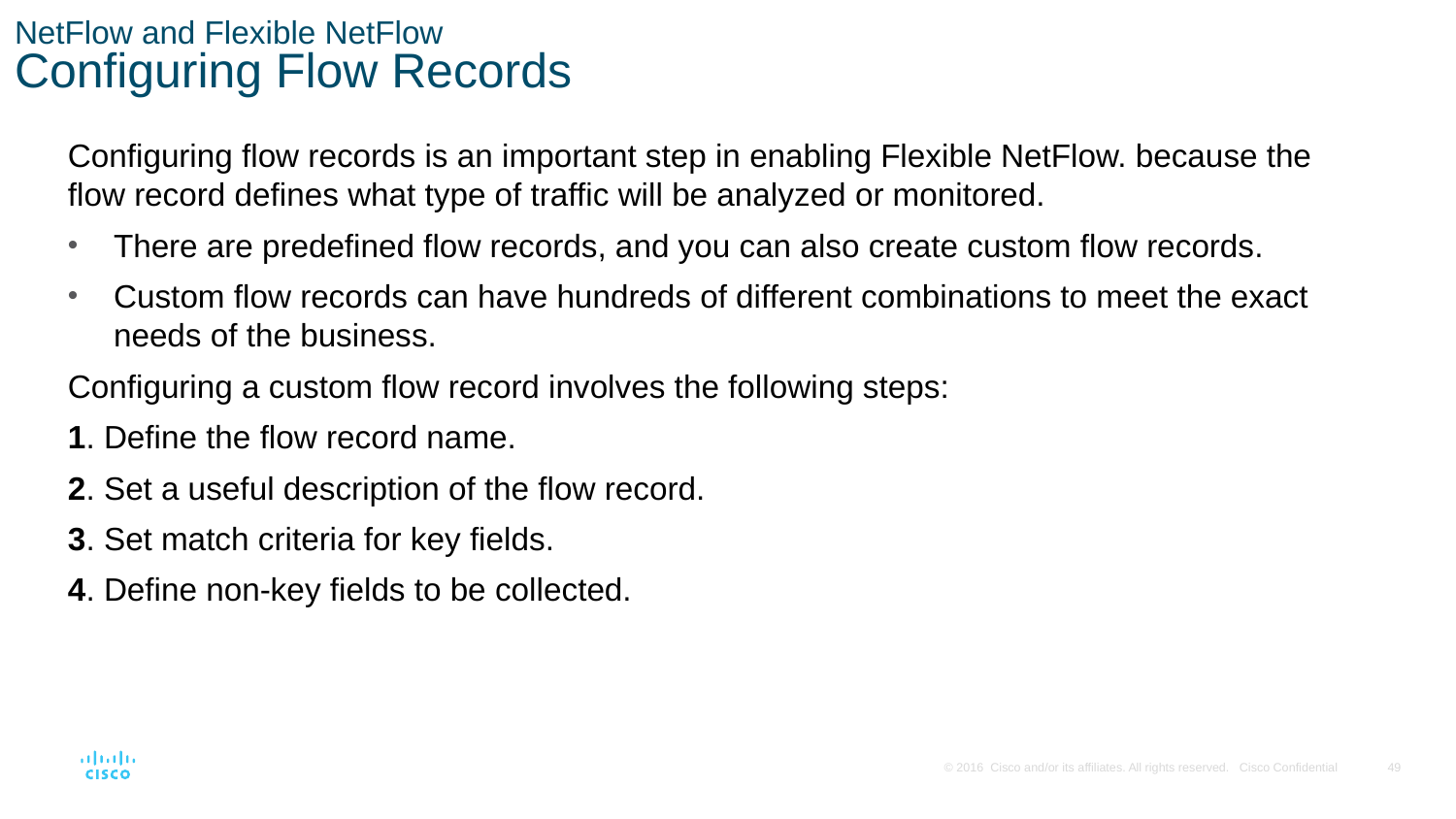

# NetFlow and Flexible NetFlow Configuring Flow Records
Configuring flow records is an important step in enabling Flexible NetFlow. because the flow record defines what type of traffic will be analyzed or monitored.
There are predefined flow records, and you can also create custom flow records.
Custom flow records can have hundreds of different combinations to meet the exact needs of the business.
Configuring a custom flow record involves the following steps:
1. Define the flow record name.
2. Set a useful description of the flow record.
3. Set match criteria for key fields.
4. Define non-key fields to be collected.